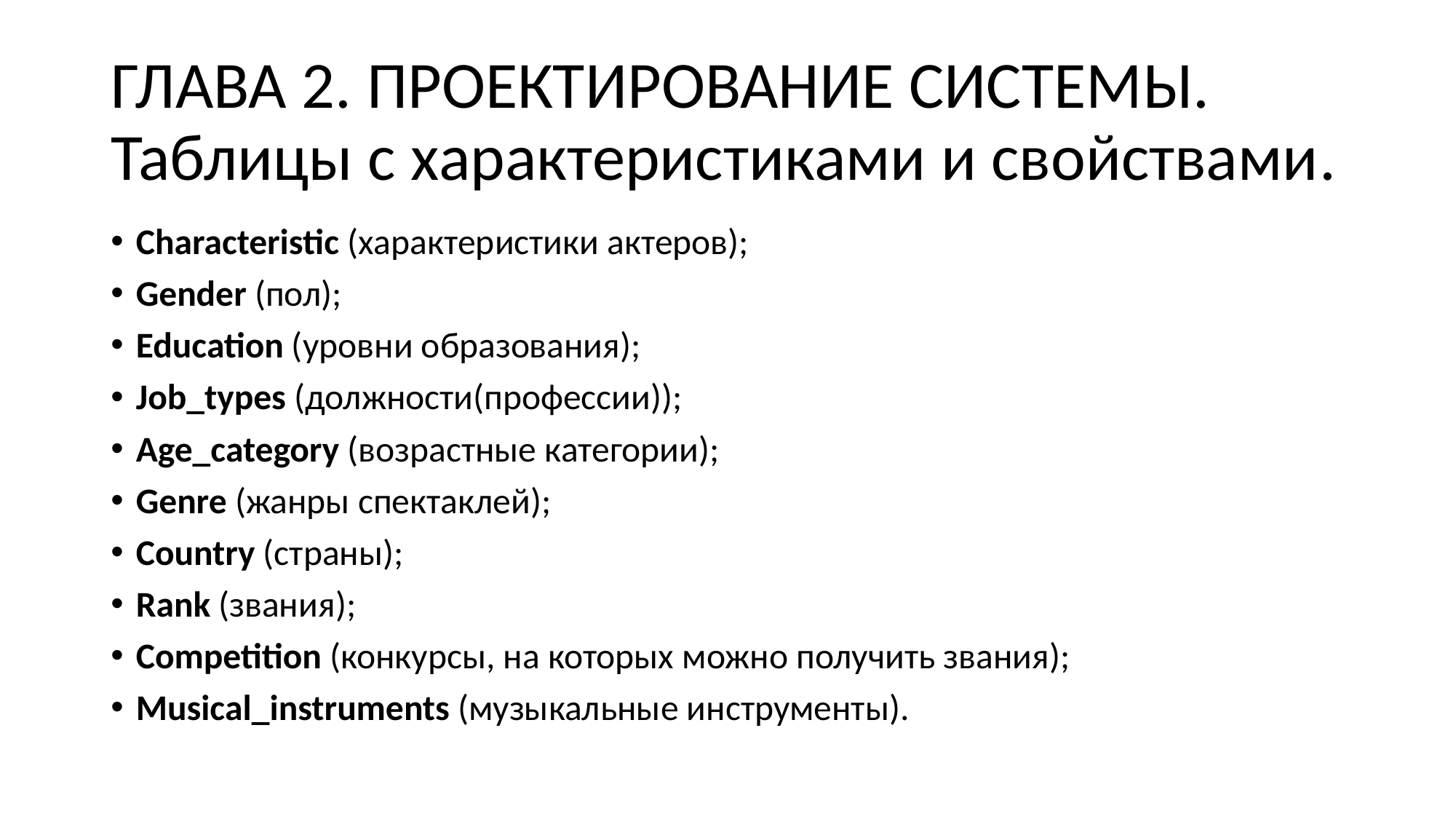

# ГЛАВА 2. ПРОЕКТИРОВАНИЕ СИСТЕМЫ. Таблицы с характеристиками и свойствами.
Characteristic (характеристики актеров);
Gender (пол);
Education (уровни образования);
Job_types (должности(профессии));
Age_category (возрастные категории);
Genre (жанры спектаклей);
Country (страны);
Rank (звания);
Competition (конкурсы, на которых можно получить звания);
Musical_instruments (музыкальные инструменты).